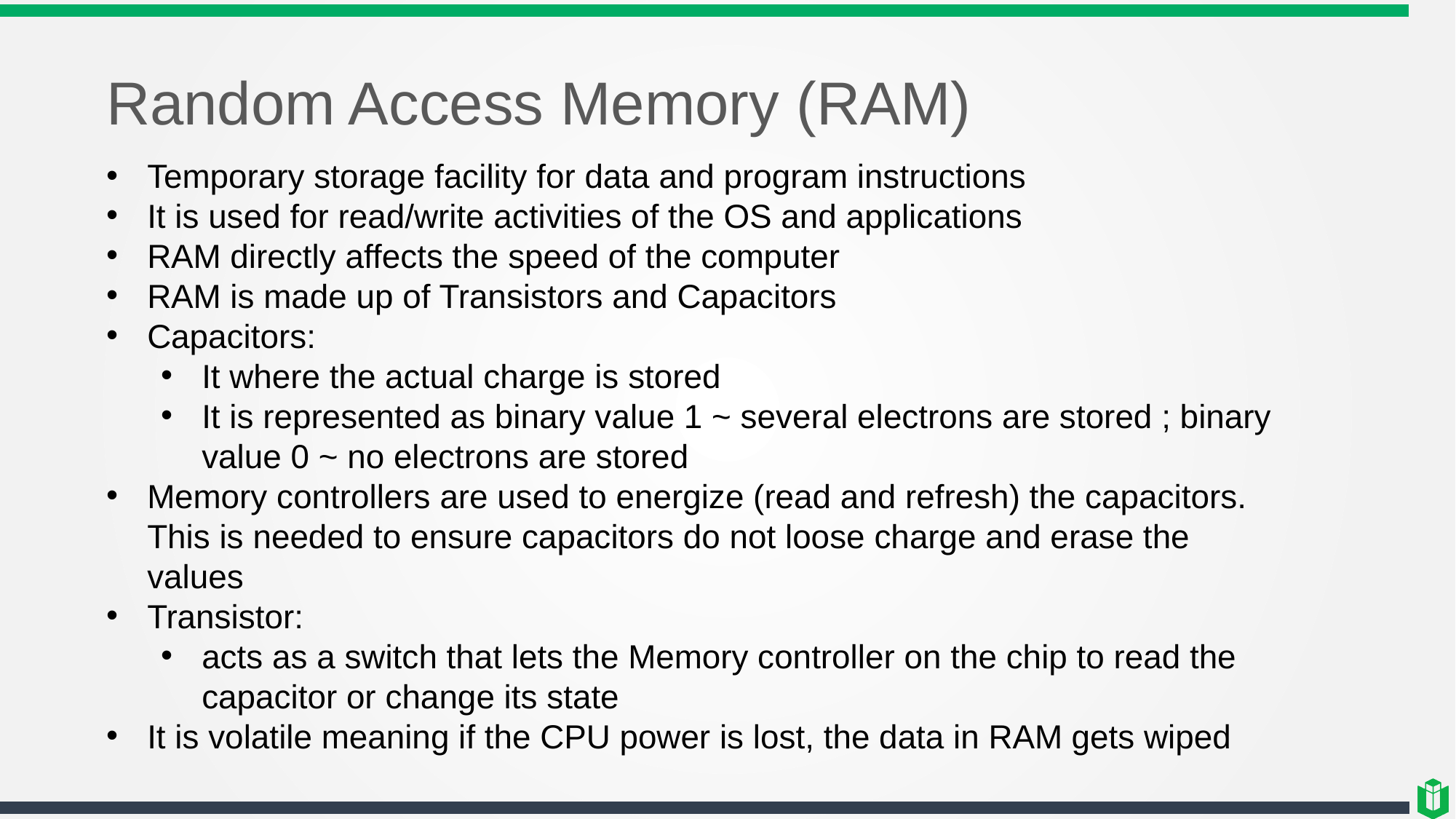

# Random Access Memory (RAM)
Temporary storage facility for data and program instructions
It is used for read/write activities of the OS and applications
RAM directly affects the speed of the computer
RAM is made up of Transistors and Capacitors
Capacitors:
It where the actual charge is stored
It is represented as binary value 1 ~ several electrons are stored ; binary value 0 ~ no electrons are stored
Memory controllers are used to energize (read and refresh) the capacitors. This is needed to ensure capacitors do not loose charge and erase the values
Transistor:
acts as a switch that lets the Memory controller on the chip to read the capacitor or change its state
It is volatile meaning if the CPU power is lost, the data in RAM gets wiped